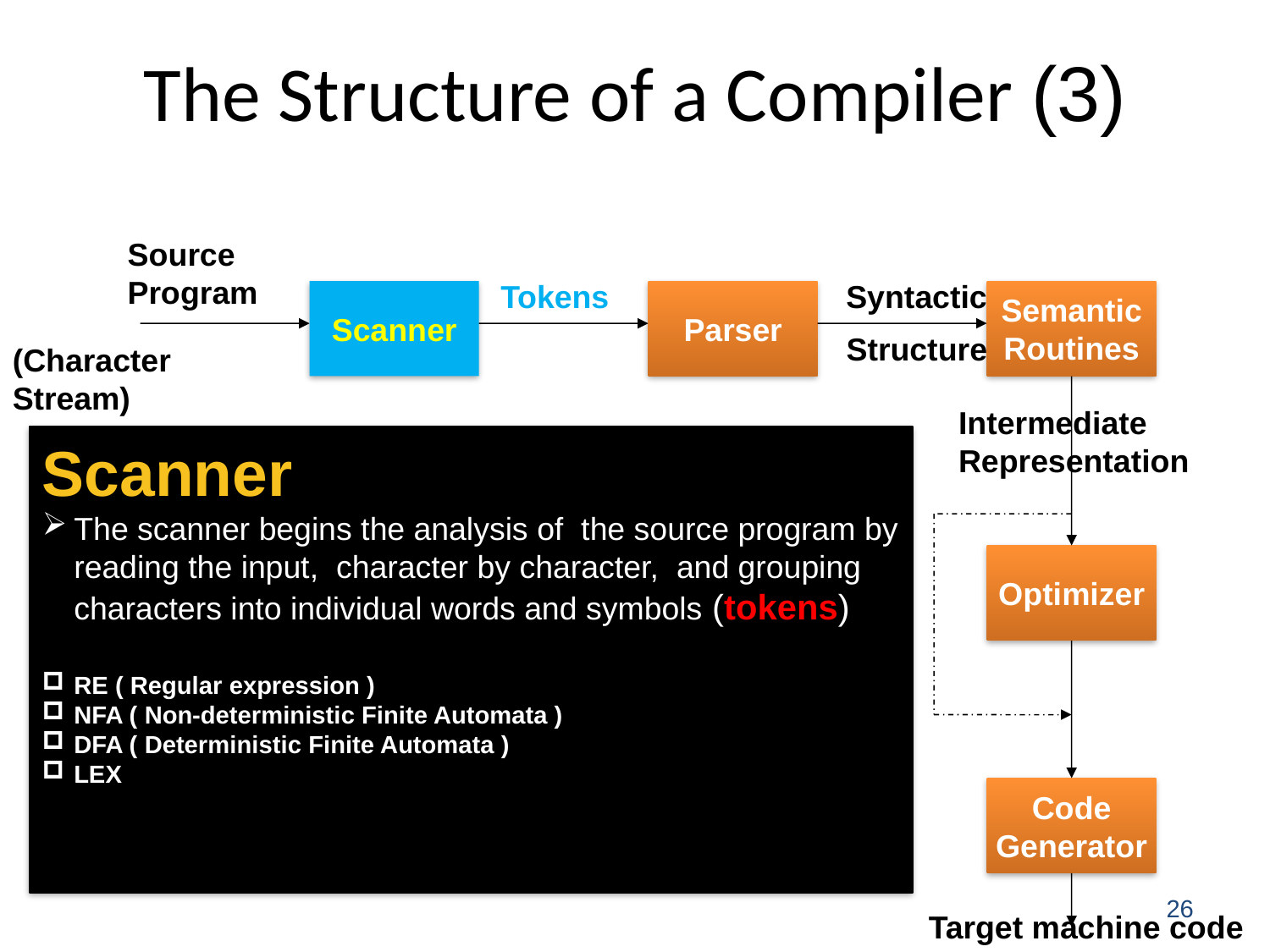

# The Structure of a Compiler (3)
Source
Program
Tokens
Syntactic
Scanner
Parser
Semantic
Routines

Structure
(Character Stream)

Intermediate
Representation
Scanner
The scanner begins the analysis of  the source program by reading the input,  character by character,  and grouping characters into individual words and symbols (tokens)

RE ( Regular expression )
NFA ( Non-deterministic Finite Automata )
DFA ( Deterministic Finite Automata )
LEX

Optimizer
Symbol and
Attribute
Tables

(Used by all
Phases of
The Compiler)

Code
Generator

26
Target machine code